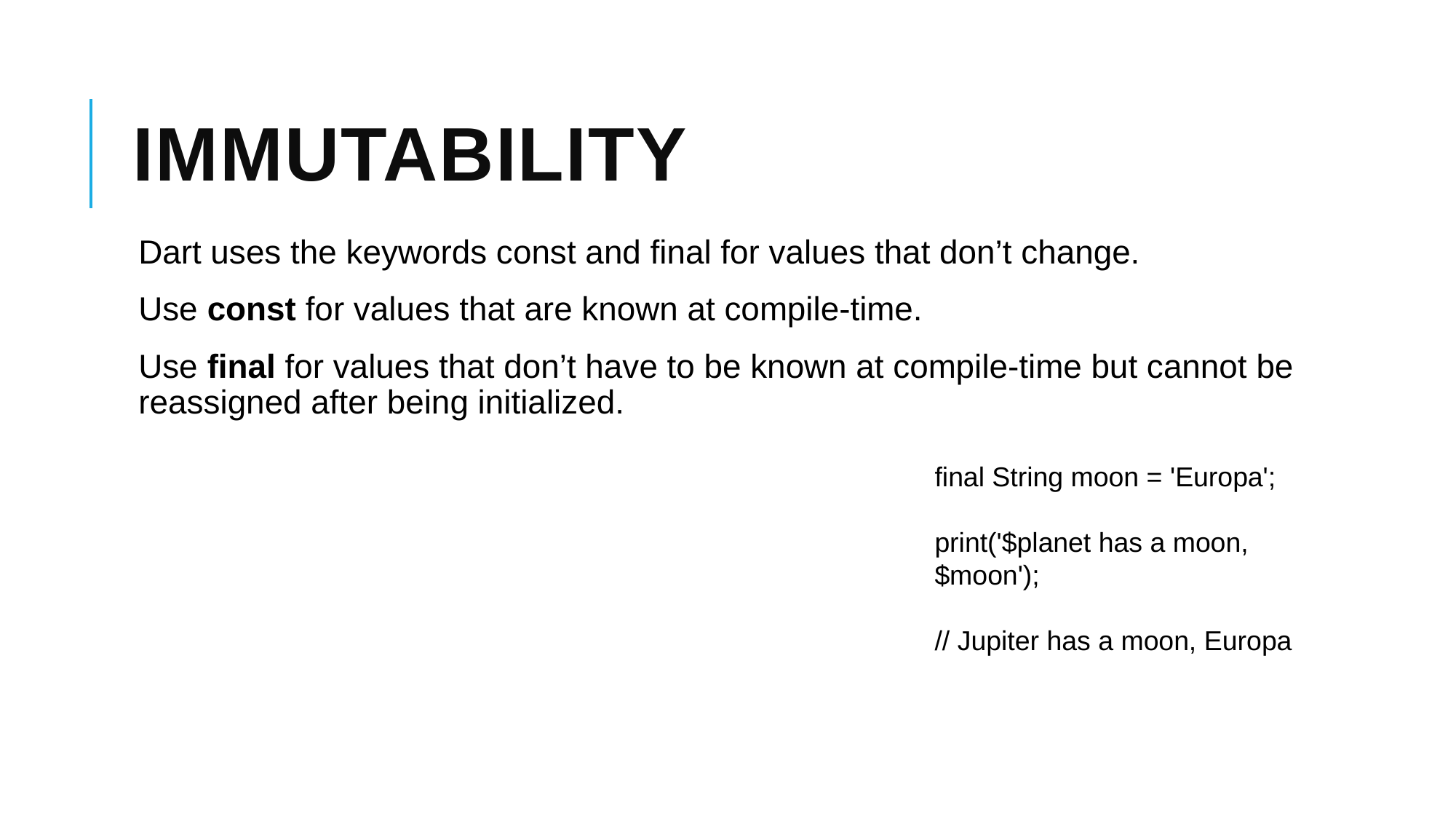

# Immutability
Dart uses the keywords const and final for values that don’t change.
Use const for values that are known at compile-time.
Use final for values that don’t have to be known at compile-time but cannot be reassigned after being initialized.
final String moon = 'Europa';

print('$planet has a moon, $moon');

// Jupiter has a moon, Europa